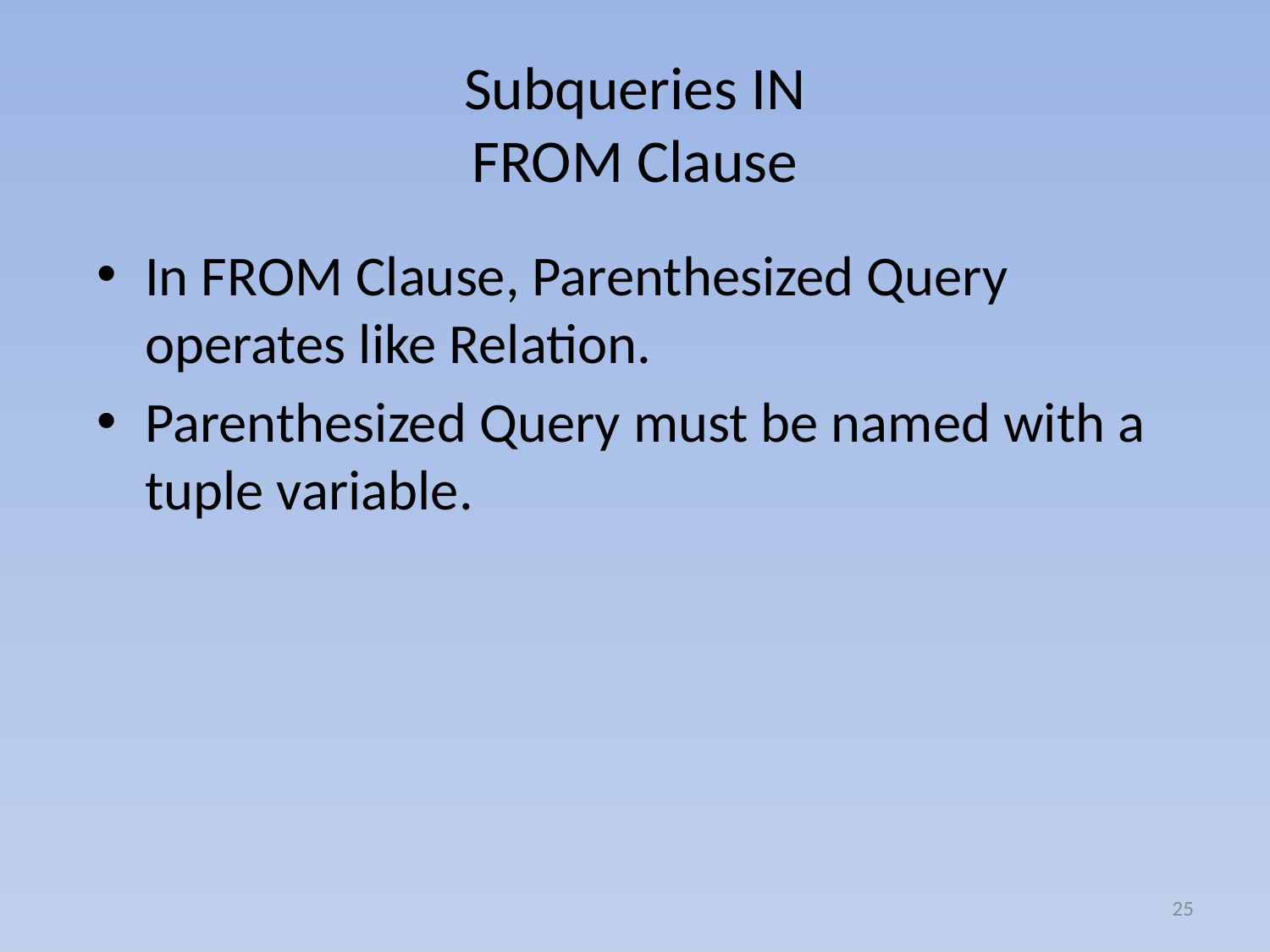

# Subqueries IN FROM Clause
In FROM Clause, Parenthesized Query operates like Relation.
Parenthesized Query must be named with a tuple variable.

25